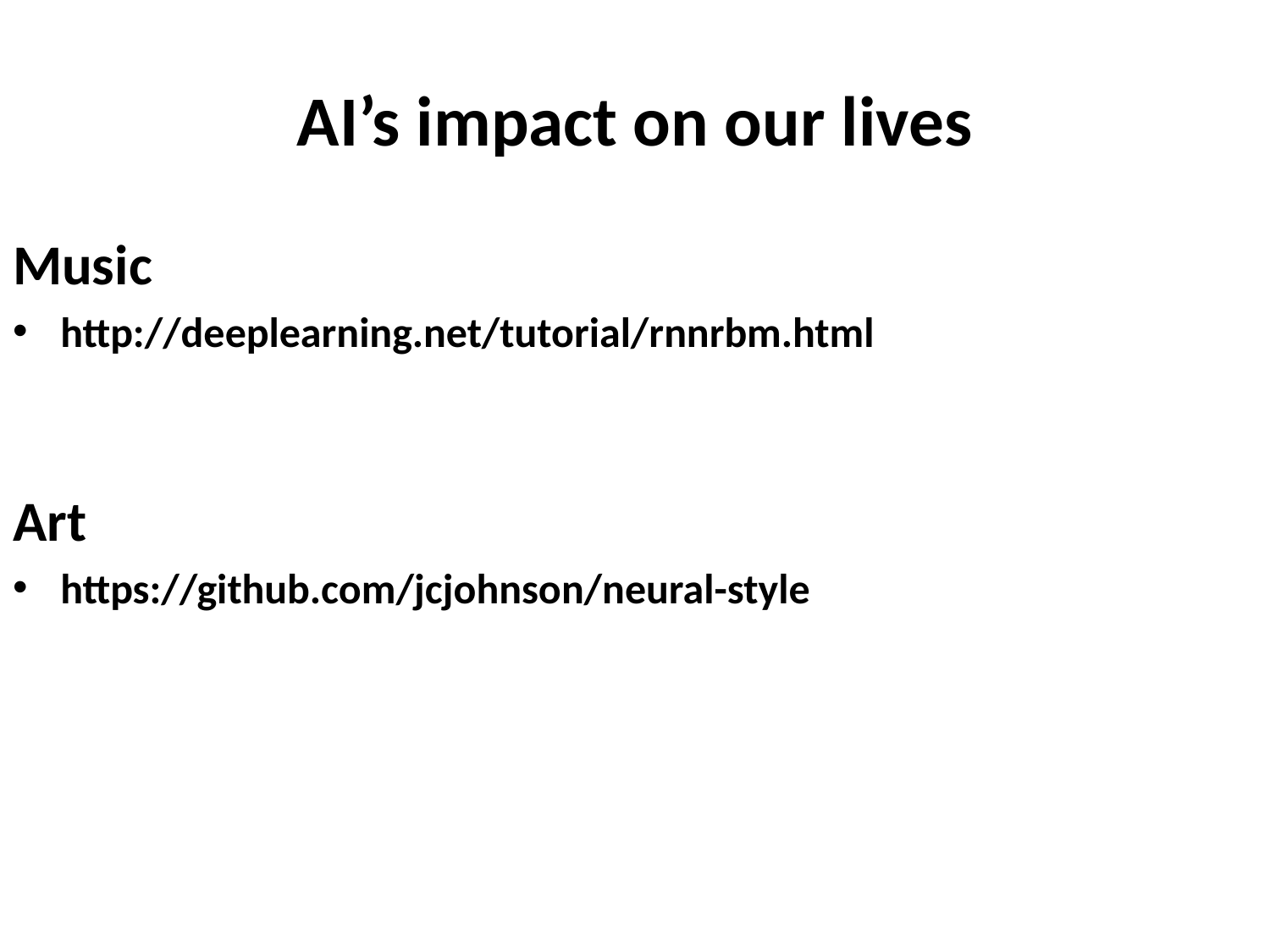

# AI’s impact on our lives
Music
http://deeplearning.net/tutorial/rnnrbm.html

Art
https://github.com/jcjohnson/neural-style